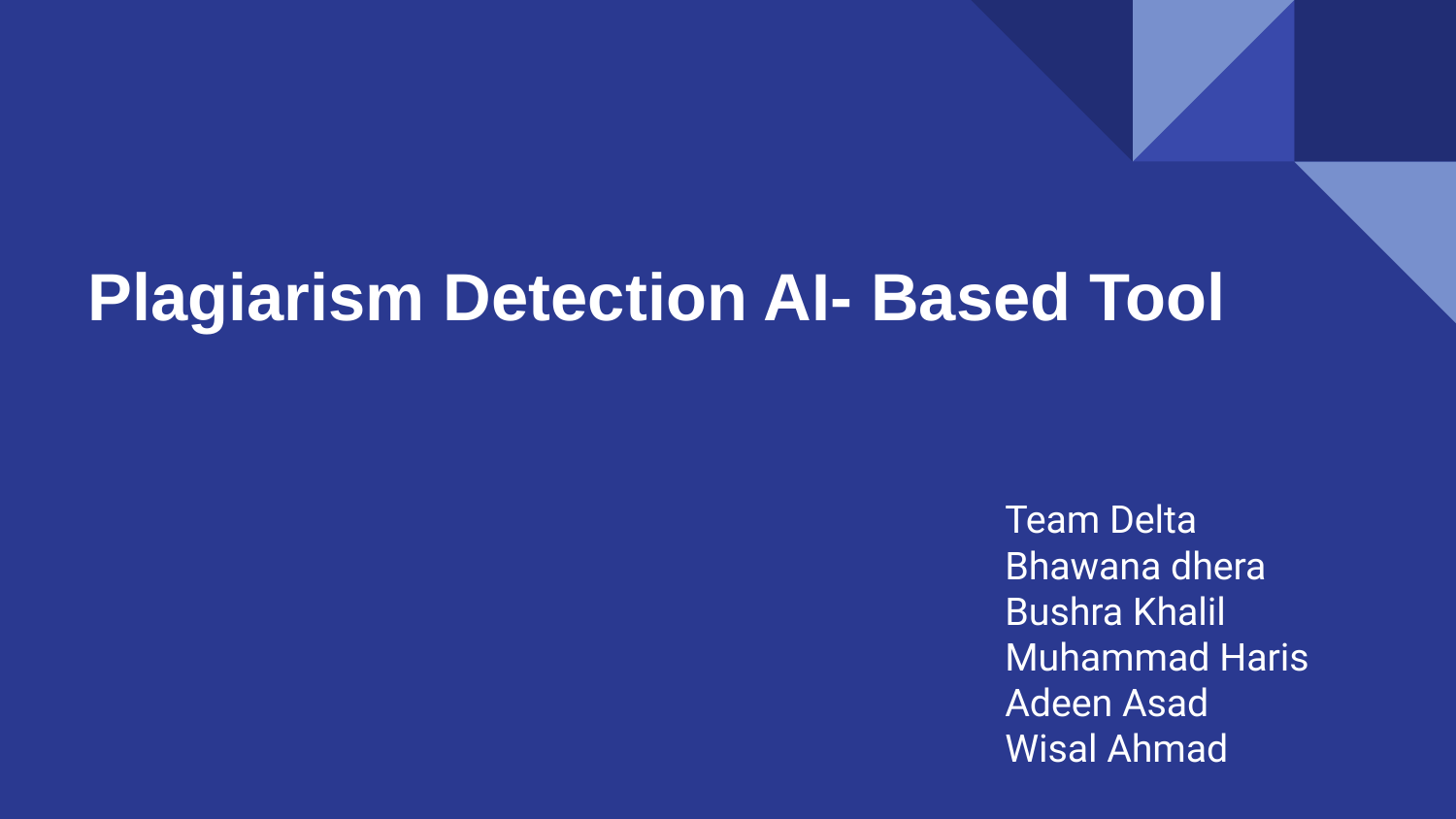

# Plagiarism Detection AI- Based Tool
Team Delta
Bhawana dhera
Bushra Khalil
Muhammad Haris
Adeen Asad
Wisal Ahmad